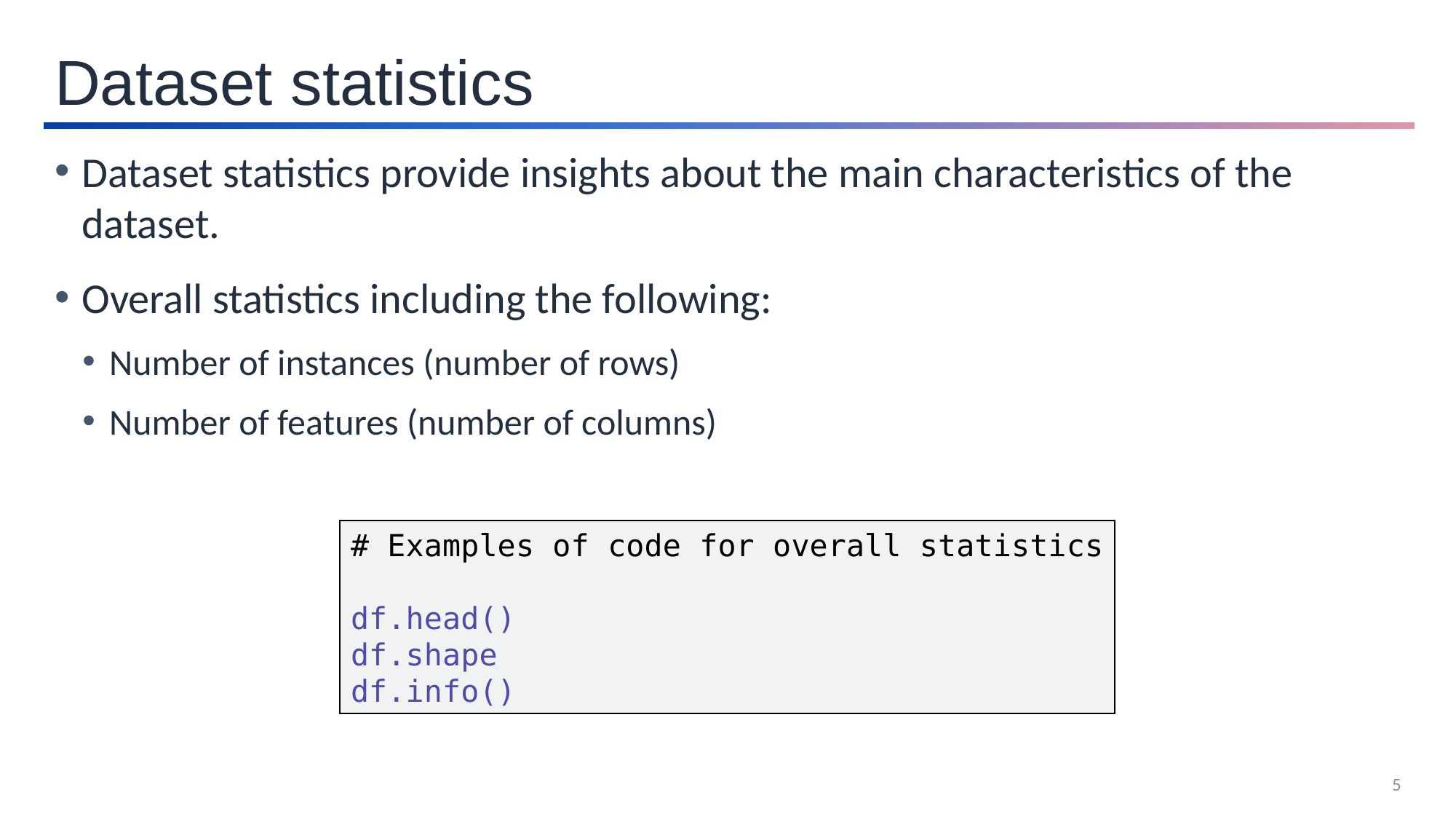

Dataset statistics
Dataset statistics provide insights about the main characteristics of the dataset.
Overall statistics including the following:
Number of instances (number of rows)
Number of features (number of columns)
# Examples of code for overall statistics

df.head()
df.shape
df.info()
5